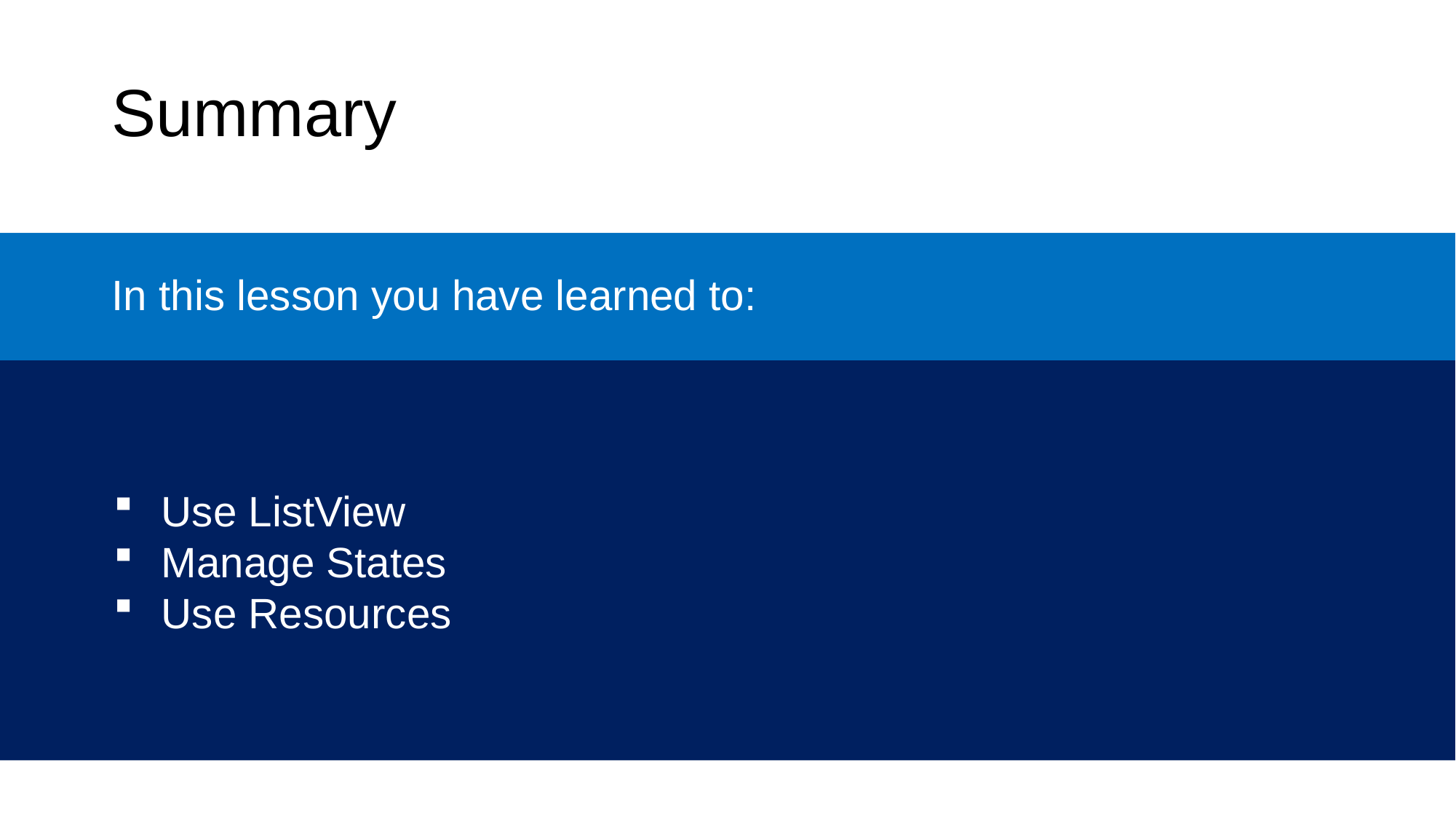

Summary

In this lesson you have learned to:
Use ListView
Manage States
Use Resources